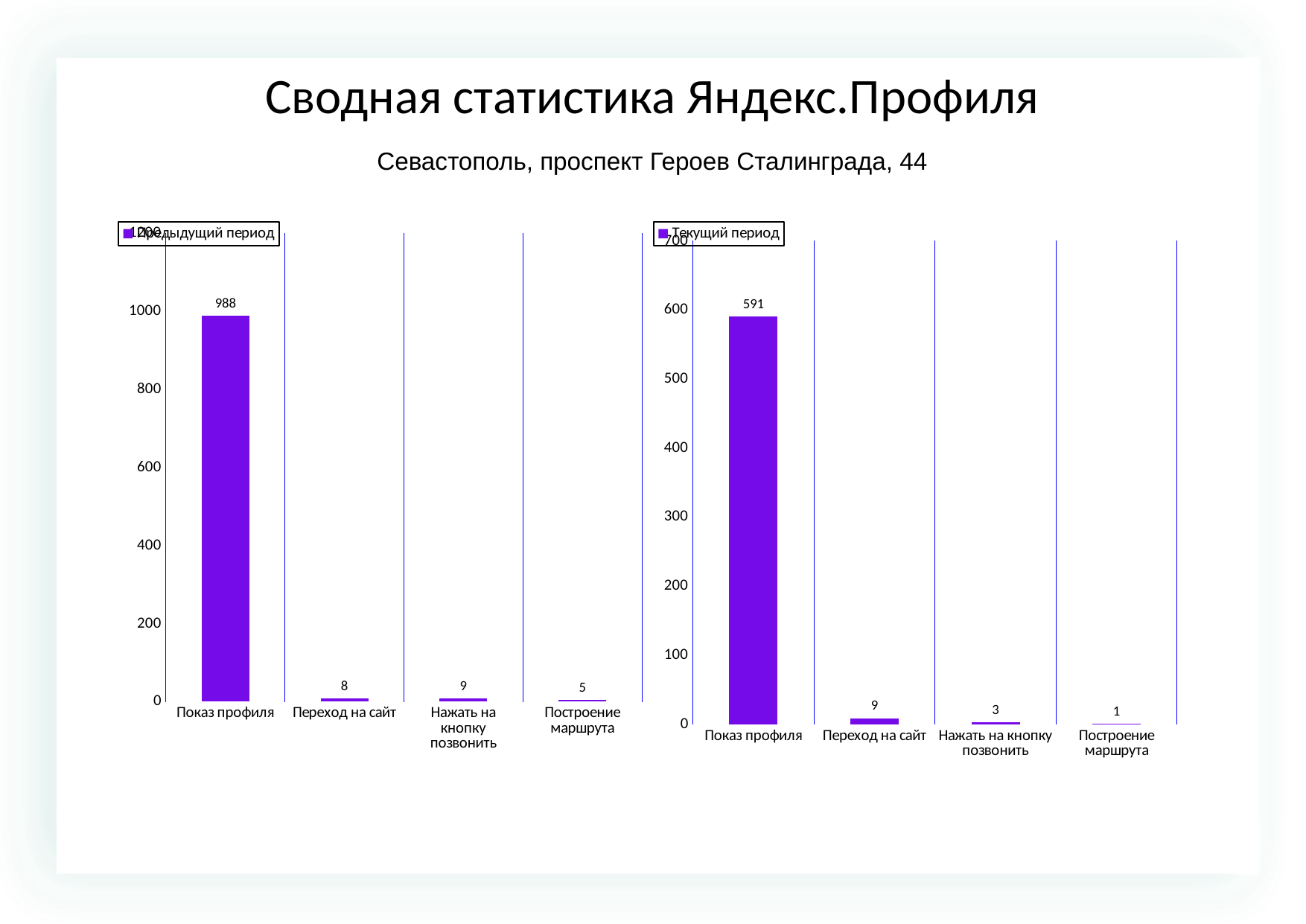

Сводная статистика Яндекс.Профиля
Севастополь, проспект Героев Сталинграда, 44

### Chart

| Category |  |
|---|---|
| Показ профиля | 988.0 |
| Переход на сайт | 8.0 |
| Нажать на кнопку позвонить | 9.0 |
| Построение маршрута | 5.0 |

### Chart

| Category |  |
|---|---|
| Показ профиля | 591.0 |
| Переход на сайт | 9.0 |
| Нажать на кнопку позвонить | 3.0 |
| Построение маршрута | 1.0 |